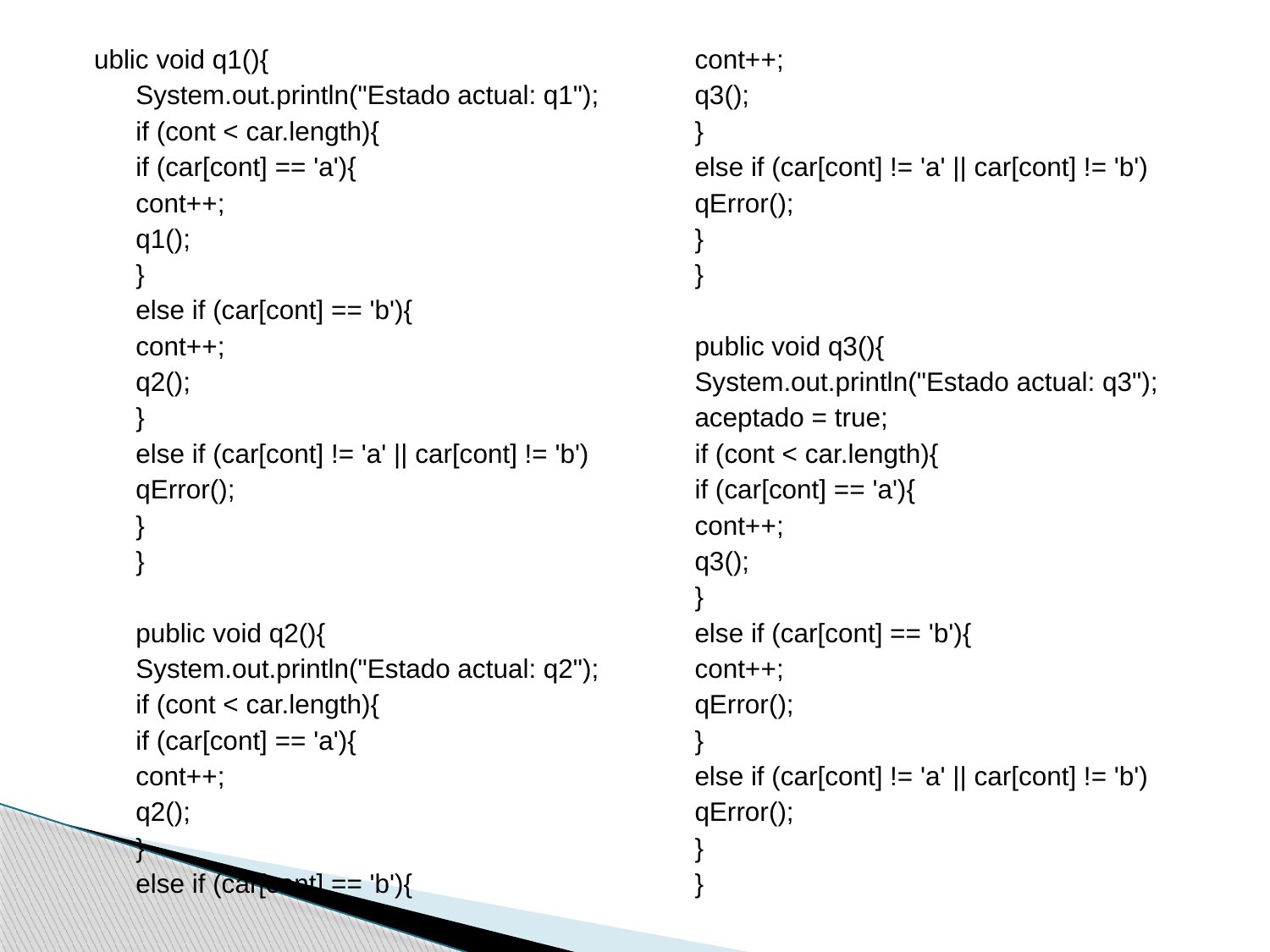

ublic void q1(){
		System.out.println("Estado actual: q1");
		if (cont < car.length){
			if (car[cont] == 'a'){
				cont++;
				q1();
			}
			else if (car[cont] == 'b'){
				cont++;
				q2();
			}
			else if (car[cont] != 'a' || car[cont] != 'b')
				qError();
		}
	}

	public void q2(){
		System.out.println("Estado actual: q2");
		if (cont < car.length){
			if (car[cont] == 'a'){
				cont++;
				q2();
			}
			else if (car[cont] == 'b'){
				cont++;
				q3();
			}
			else if (car[cont] != 'a' || car[cont] != 'b')
				qError();
		}
	}

	public void q3(){
		System.out.println("Estado actual: q3");
		aceptado = true;
		if (cont < car.length){
			if (car[cont] == 'a'){
				cont++;
				q3();
			}
			else if (car[cont] == 'b'){
				cont++;
				qError();
			}
			else if (car[cont] != 'a' || car[cont] != 'b')
				qError();
		}
	}